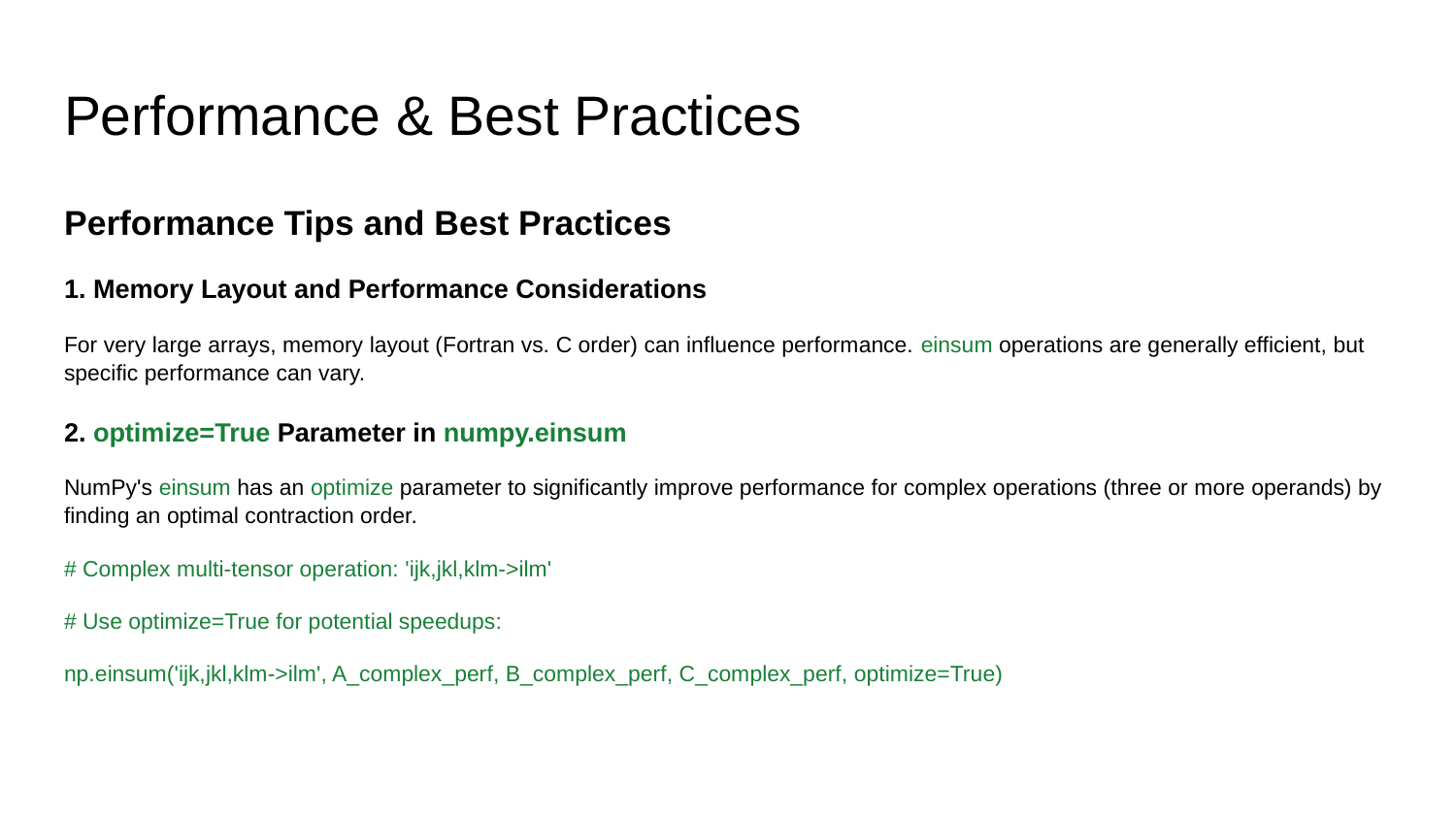

# Performance & Best Practices
Performance Tips and Best Practices
1. Memory Layout and Performance Considerations
For very large arrays, memory layout (Fortran vs. C order) can influence performance. einsum operations are generally efficient, but specific performance can vary.
2. optimize=True Parameter in numpy.einsum
NumPy's einsum has an optimize parameter to significantly improve performance for complex operations (three or more operands) by finding an optimal contraction order.
# Complex multi-tensor operation: 'ijk,jkl,klm->ilm'
# Use optimize=True for potential speedups:
np.einsum('ijk,jkl,klm->ilm', A_complex_perf, B_complex_perf, C_complex_perf, optimize=True)